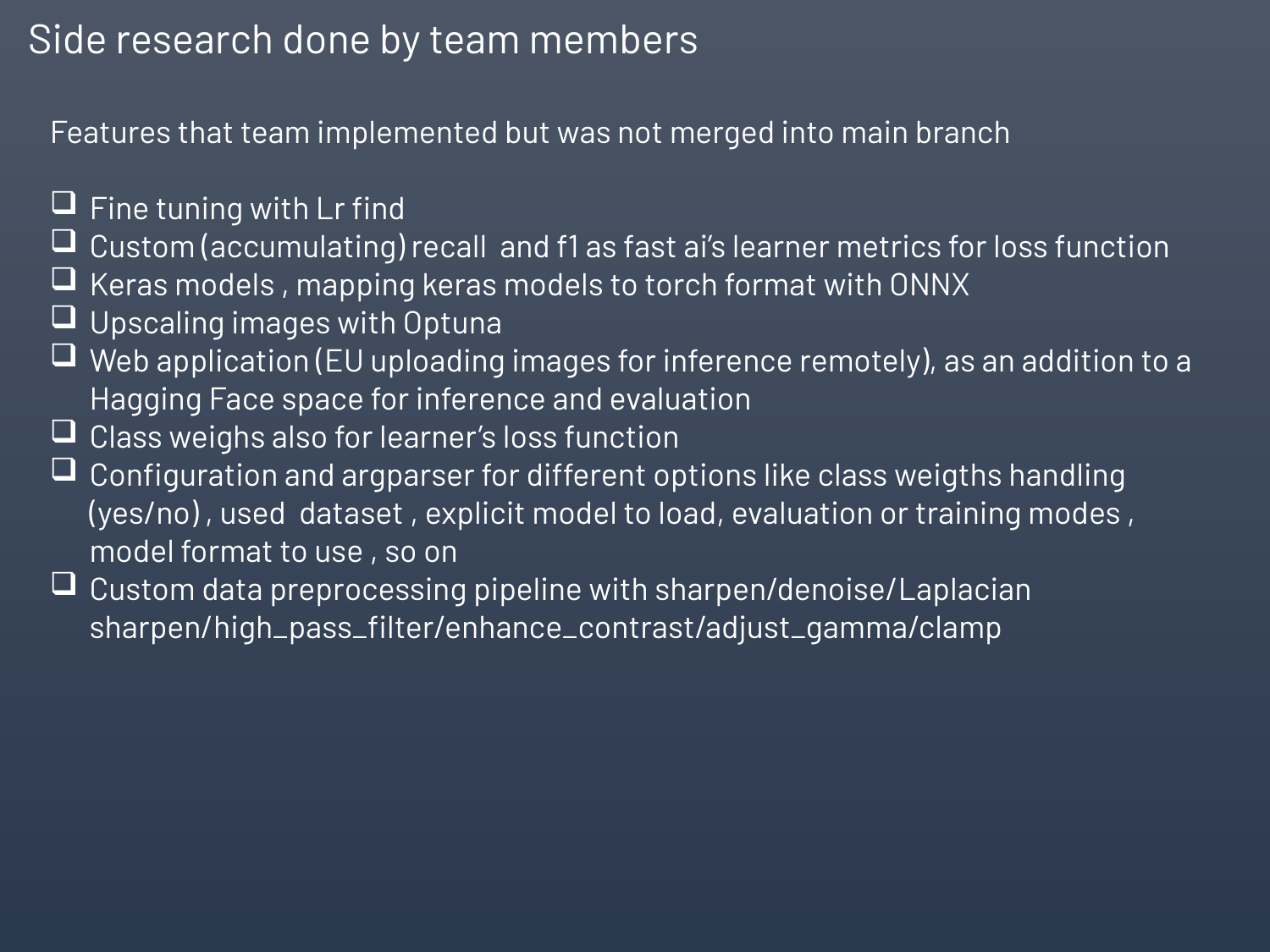

# Side research done by team members
Features that team implemented but was not merged into main branch

Fine tuning with Lr find
Custom (accumulating) recall  and f1 as fast ai’s learner metrics for loss function
Keras models , mapping keras models to torch format with ONNX
Upscaling images with Optuna
Web application (EU uploading images for inference remotely), as an addition to a Hagging Face space for inference and evaluation
Class weighs also for learner’s loss function
Configuration and argparser for different options like class weigths handling (yes/no) , used  dataset , explicit model to load, evaluation or training modes , model format to use , so on
Custom data preprocessing pipeline with sharpen/denoise/Laplacian sharpen/high_pass_filter/enhance_contrast/adjust_gamma/clamp